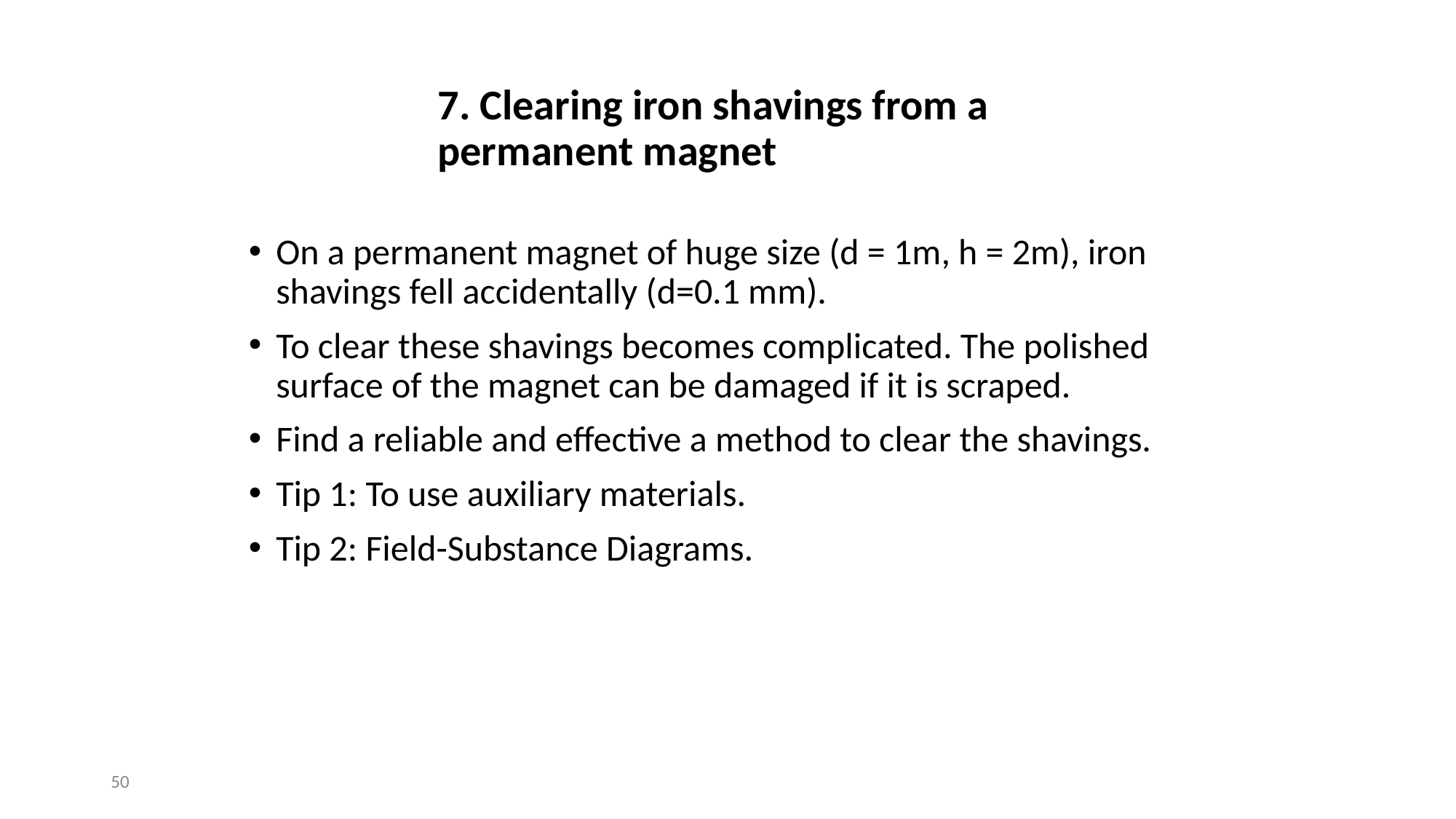

# 7. Clearing iron shavings from a permanent magnet
On a permanent magnet of huge size (d = 1m, h = 2m), iron shavings fell accidentally (d=0.1 mm).
To clear these shavings becomes complicated. The polished surface of the magnet can be damaged if it is scraped.
Find a reliable and effective a method to clear the shavings.
Tip 1: To use auxiliary materials.
Tip 2: Field-Substance Diagrams.
50